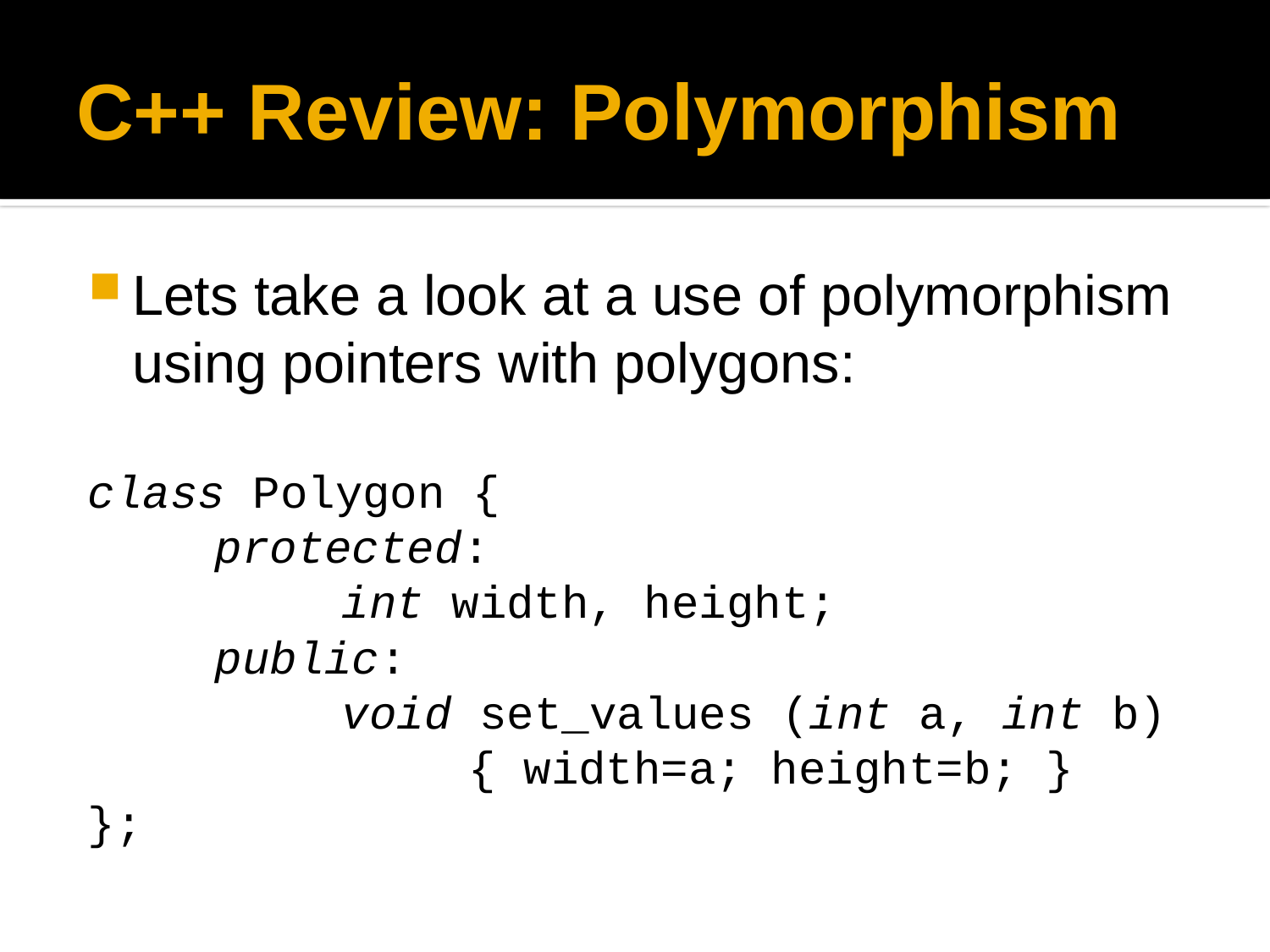

# C++ Review: Polymorphism
Lets take a look at a use of polymorphism using pointers with polygons:

class Polygon {
	protected:
		int width, height;
	public:
		void set_values (int a, int b)
			{ width=a; height=b; }
};